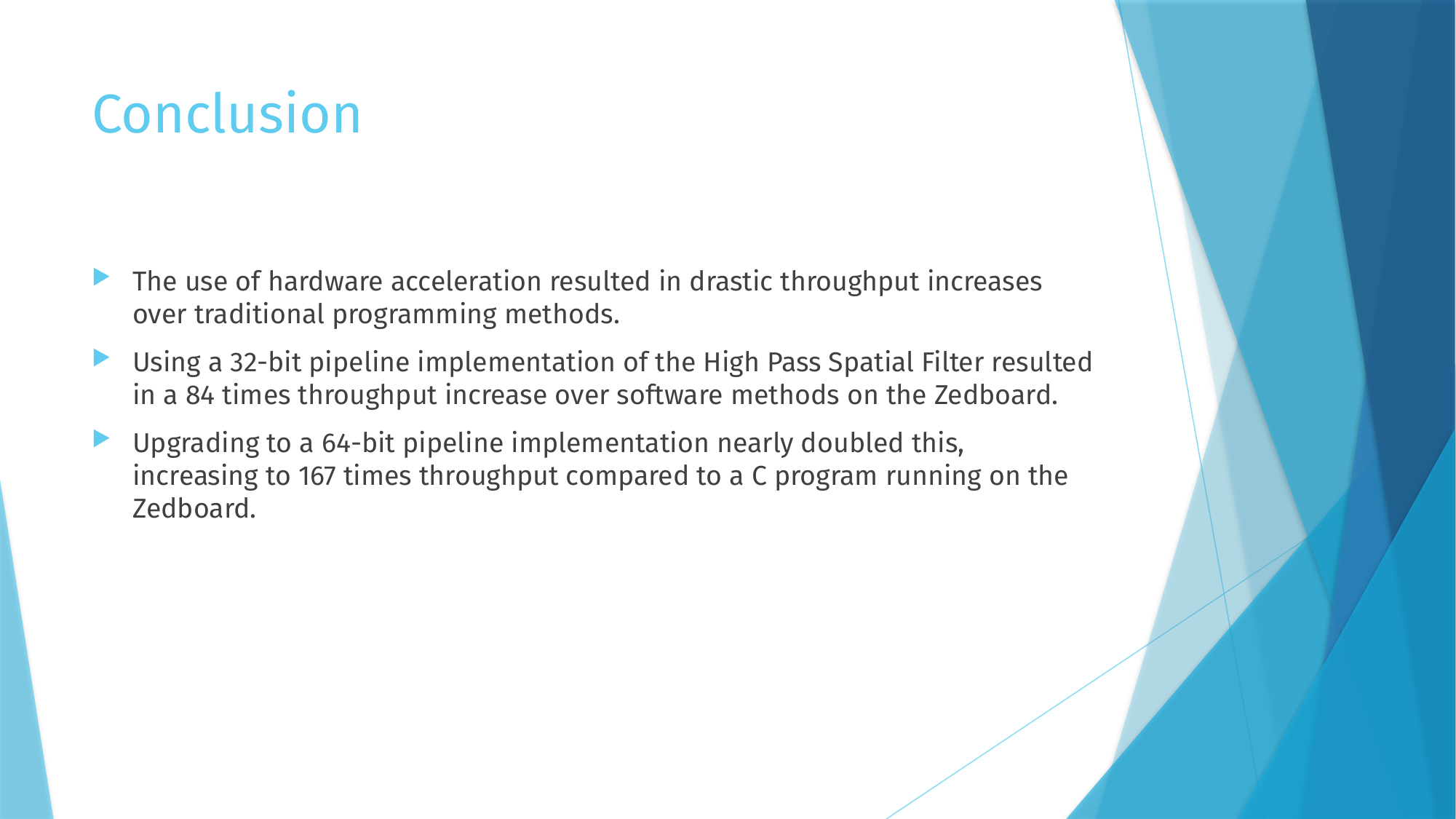

# Conclusion
The use of hardware acceleration resulted in drastic throughput increases over traditional programming methods.
Using a 32-bit pipeline implementation of the High Pass Spatial Filter resulted in a 84 times throughput increase over software methods on the Zedboard.
Upgrading to a 64-bit pipeline implementation nearly doubled this, increasing to 167 times throughput compared to a C program running on the Zedboard.